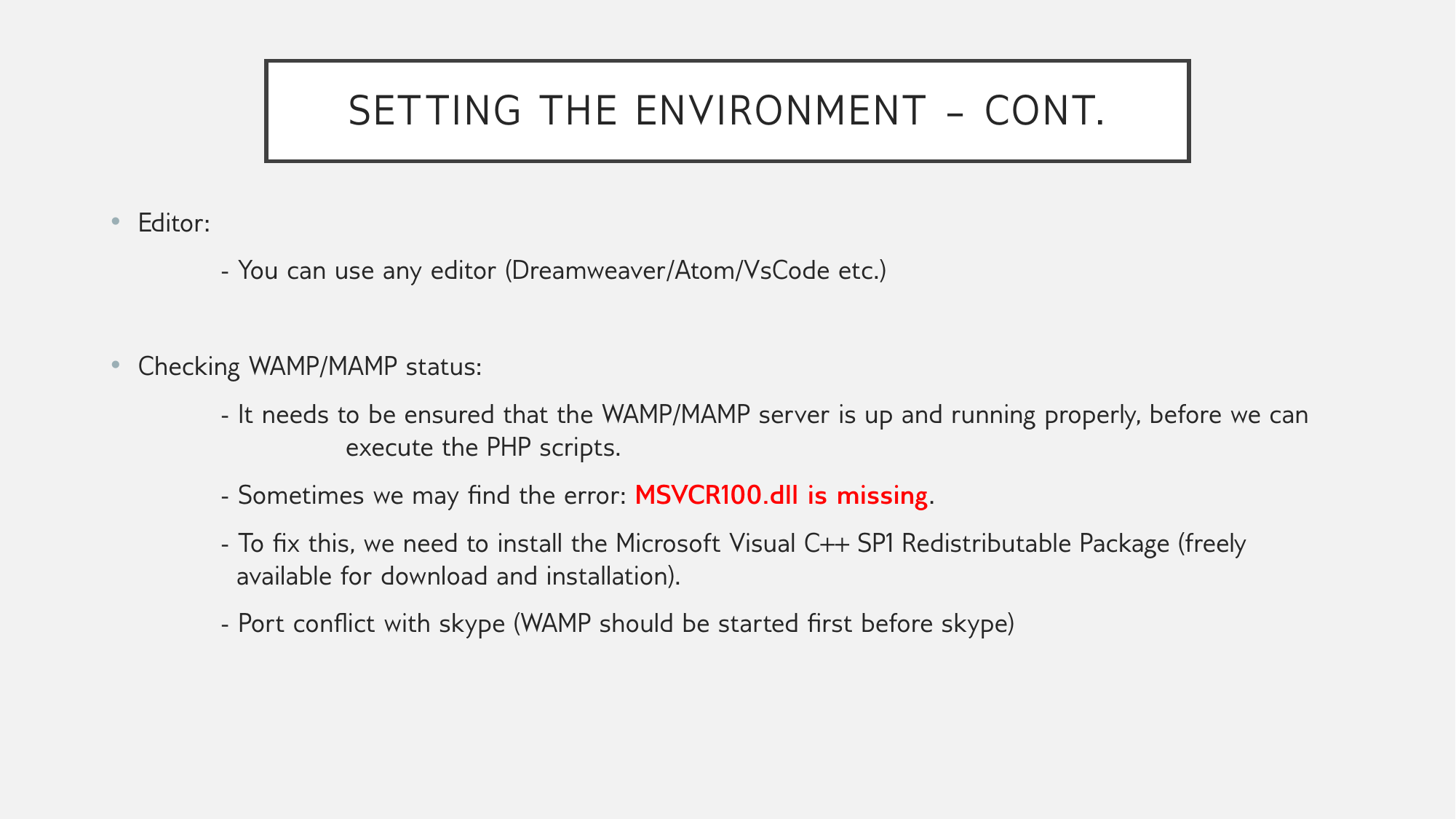

# Setting the environment – cont.

Editor:
	- You can use any editor (Dreamweaver/Atom/VsCode etc.)

Checking WAMP/MAMP status:
	- It needs to be ensured that the WAMP/MAMP server is up and running properly, before we can 	 	  execute the PHP scripts.
	- Sometimes we may find the error: MSVCR100.dll is missing.
	- To fix this, we need to install the Microsoft Visual C++ SP1 Redistributable Package (freely 	 	  available for download and installation).
	- Port conflict with skype (WAMP should be started first before skype)